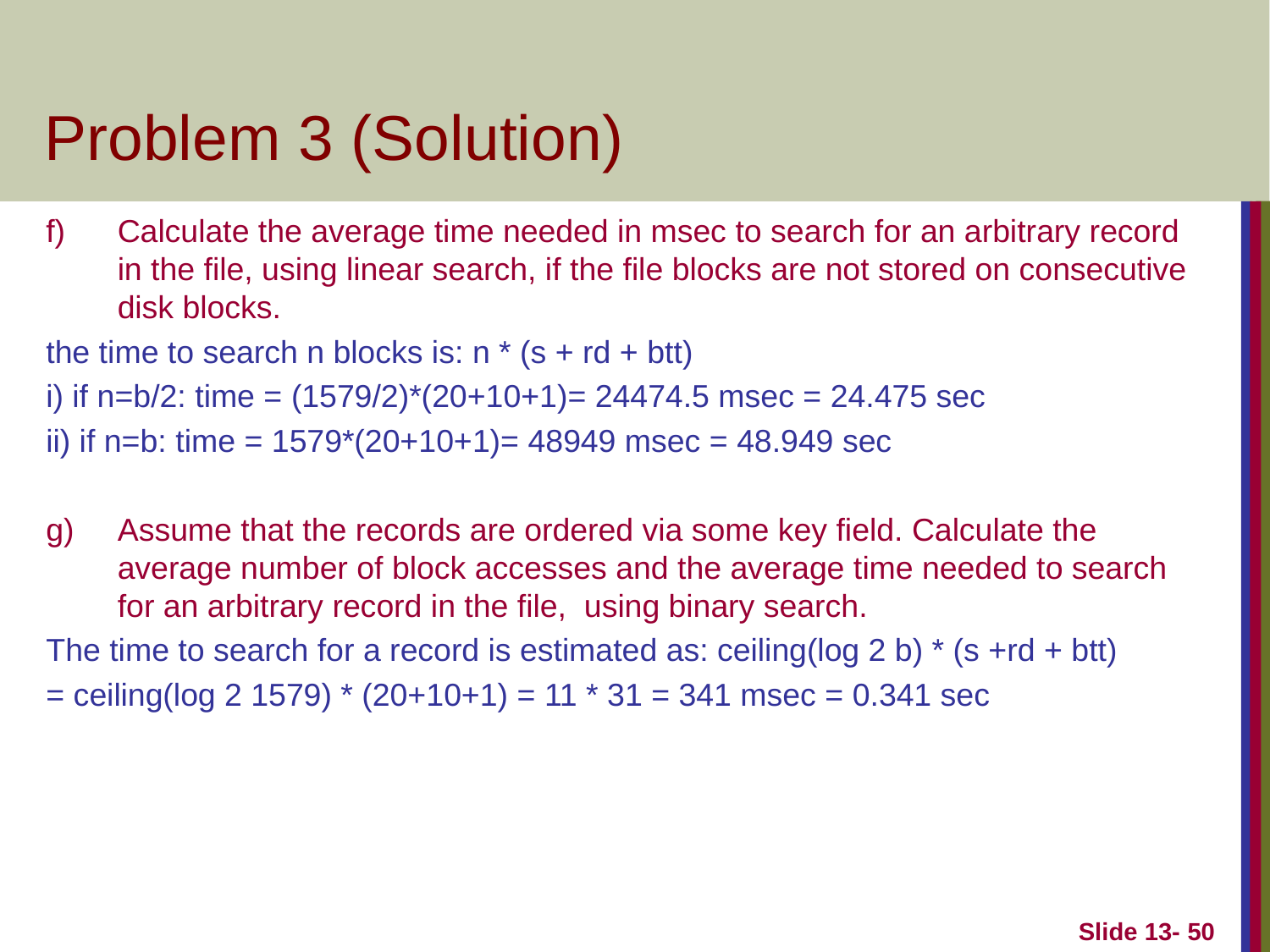

# Problem 3 (Solution)
Calculate the average time needed in msec to search for an arbitrary record in the file, using linear search, if the file blocks are not stored on consecutive disk blocks.
the time to search n blocks is: n * (s + rd + btt)
i) if n=b/2: time = (1579/2)*(20+10+1)= 24474.5 msec = 24.475 sec
ii) if n=b: time = 1579*(20+10+1)= 48949 msec = 48.949 sec

Assume that the records are ordered via some key field. Calculate the average number of block accesses and the average time needed to search for an arbitrary record in the file,  using binary search.
The time to search for a record is estimated as: ceiling(log 2 b) * (s +rd + btt)
= ceiling(log 2 1579) * (20+10+1) = 11 * 31 = 341 msec = 0.341 sec
Slide 13- 50